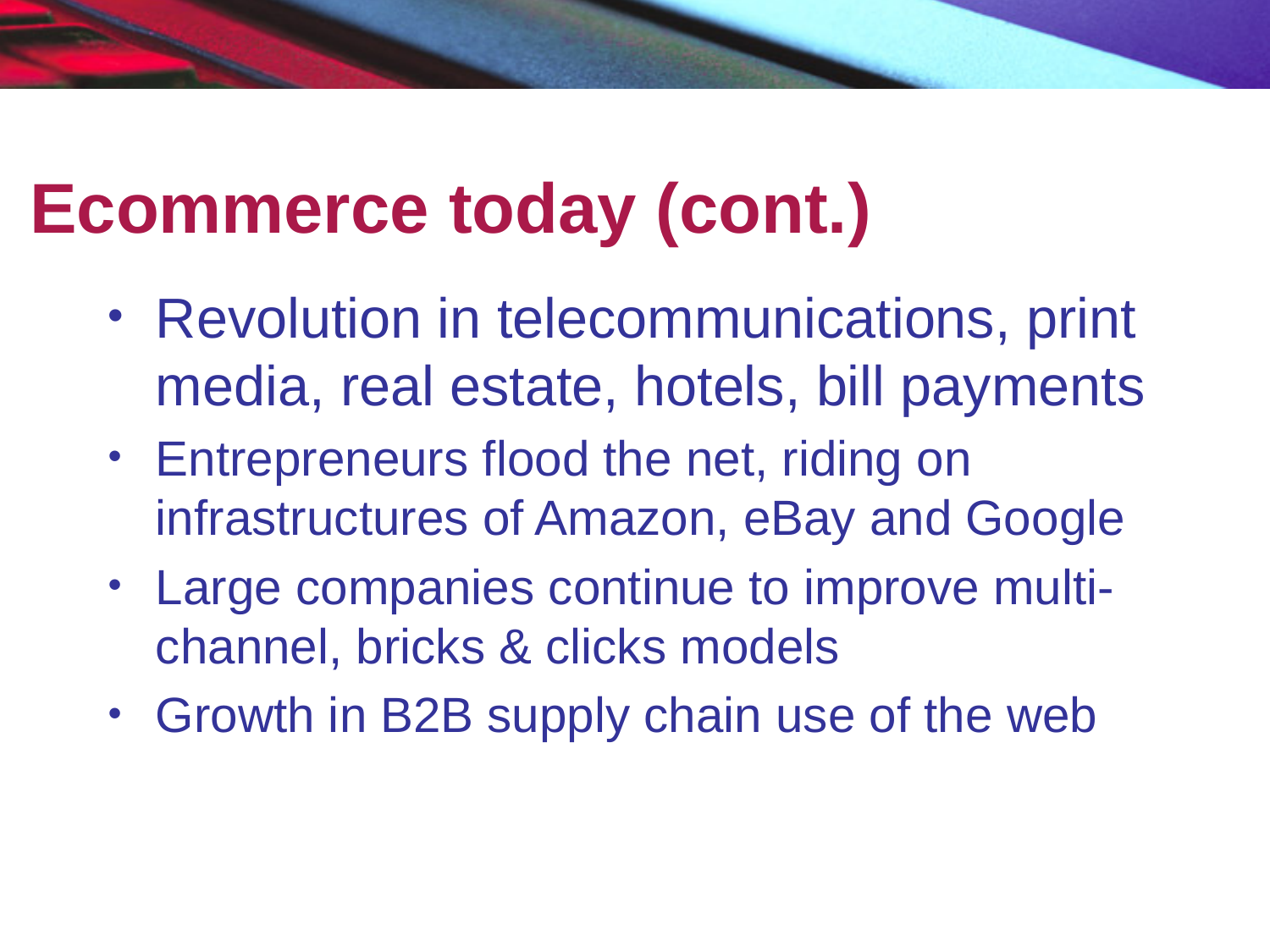

# Ecommerce today (cont.)
Revolution in telecommunications, print media, real estate, hotels, bill payments
Entrepreneurs flood the net, riding on infrastructures of Amazon, eBay and Google
Large companies continue to improve multi-channel, bricks & clicks models
Growth in B2B supply chain use of the web